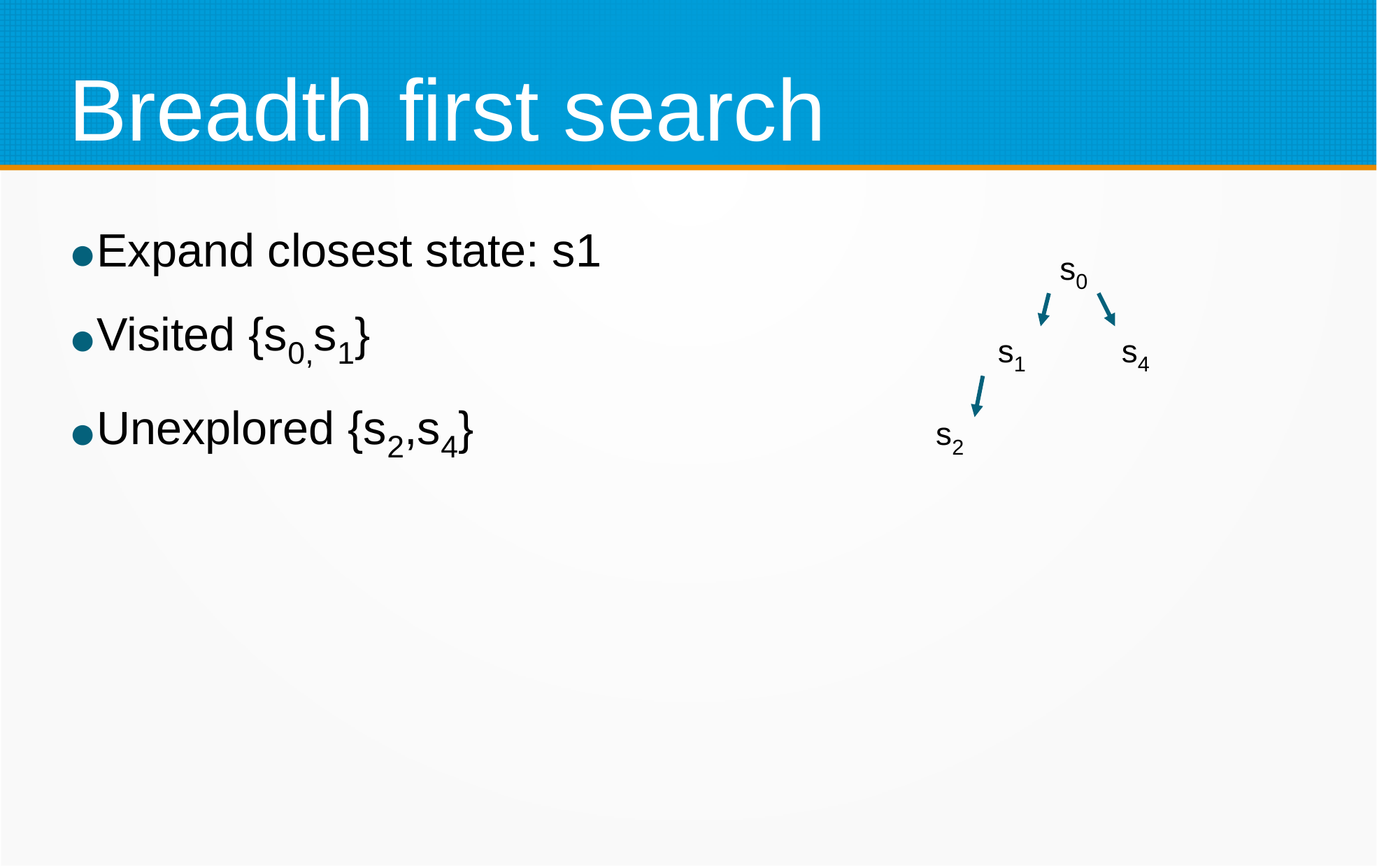

Breadth first search
Expand closest state: s1
Visited {s0,s1}
Unexplored {s2,s4}
s0

s1
s4

s2